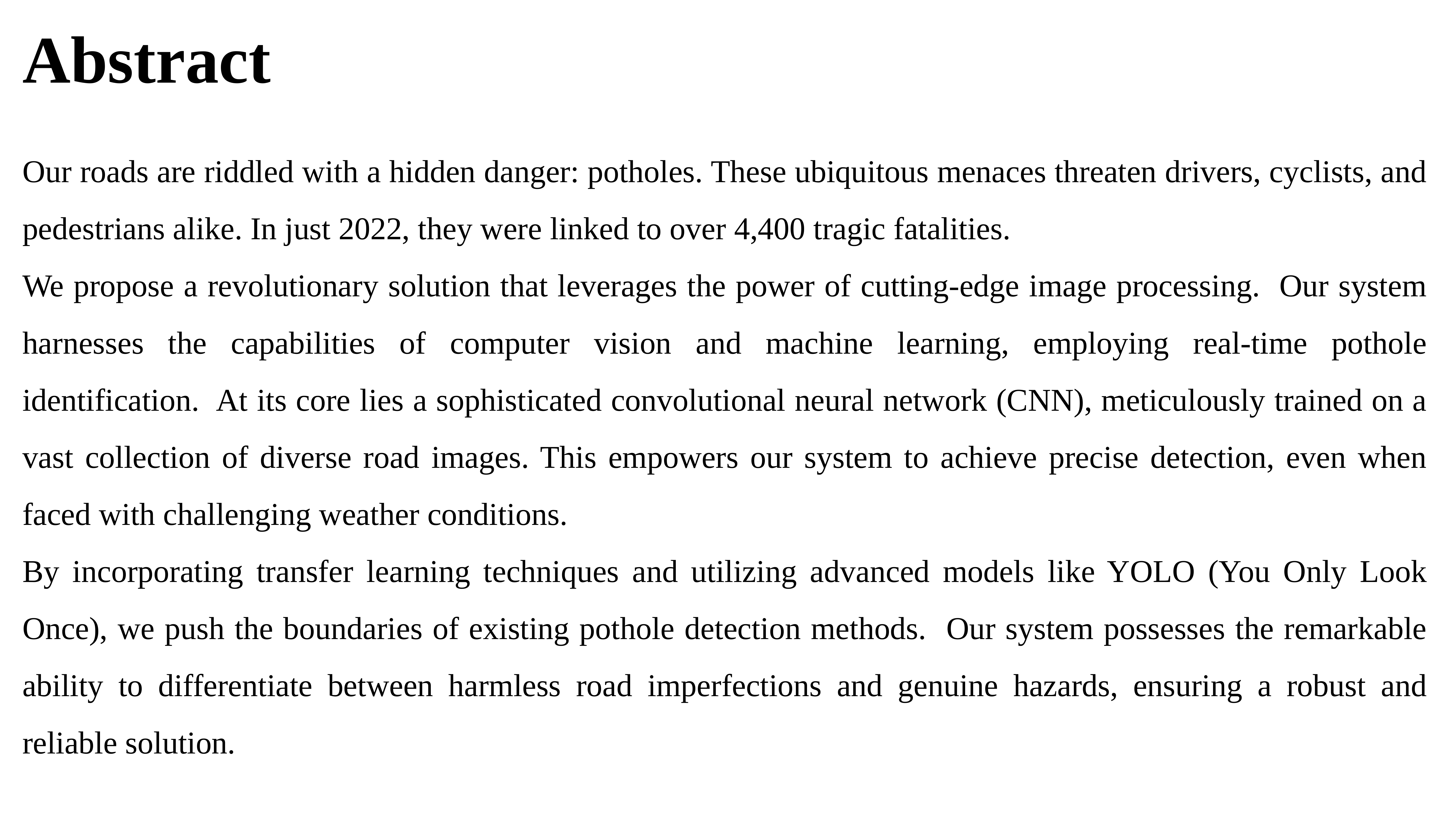

# Abstract
Our roads are riddled with a hidden danger: potholes. These ubiquitous menaces threaten drivers, cyclists, and pedestrians alike. In just 2022, they were linked to over 4,400 tragic fatalities.
We propose a revolutionary solution that leverages the power of cutting-edge image processing.  Our system harnesses the capabilities of computer vision and machine learning, employing real-time pothole identification.  At its core lies a sophisticated convolutional neural network (CNN), meticulously trained on a vast collection of diverse road images. This empowers our system to achieve precise detection, even when faced with challenging weather conditions.
By incorporating transfer learning techniques and utilizing advanced models like YOLO (You Only Look Once), we push the boundaries of existing pothole detection methods.  Our system possesses the remarkable ability to differentiate between harmless road imperfections and genuine hazards, ensuring a robust and reliable solution.